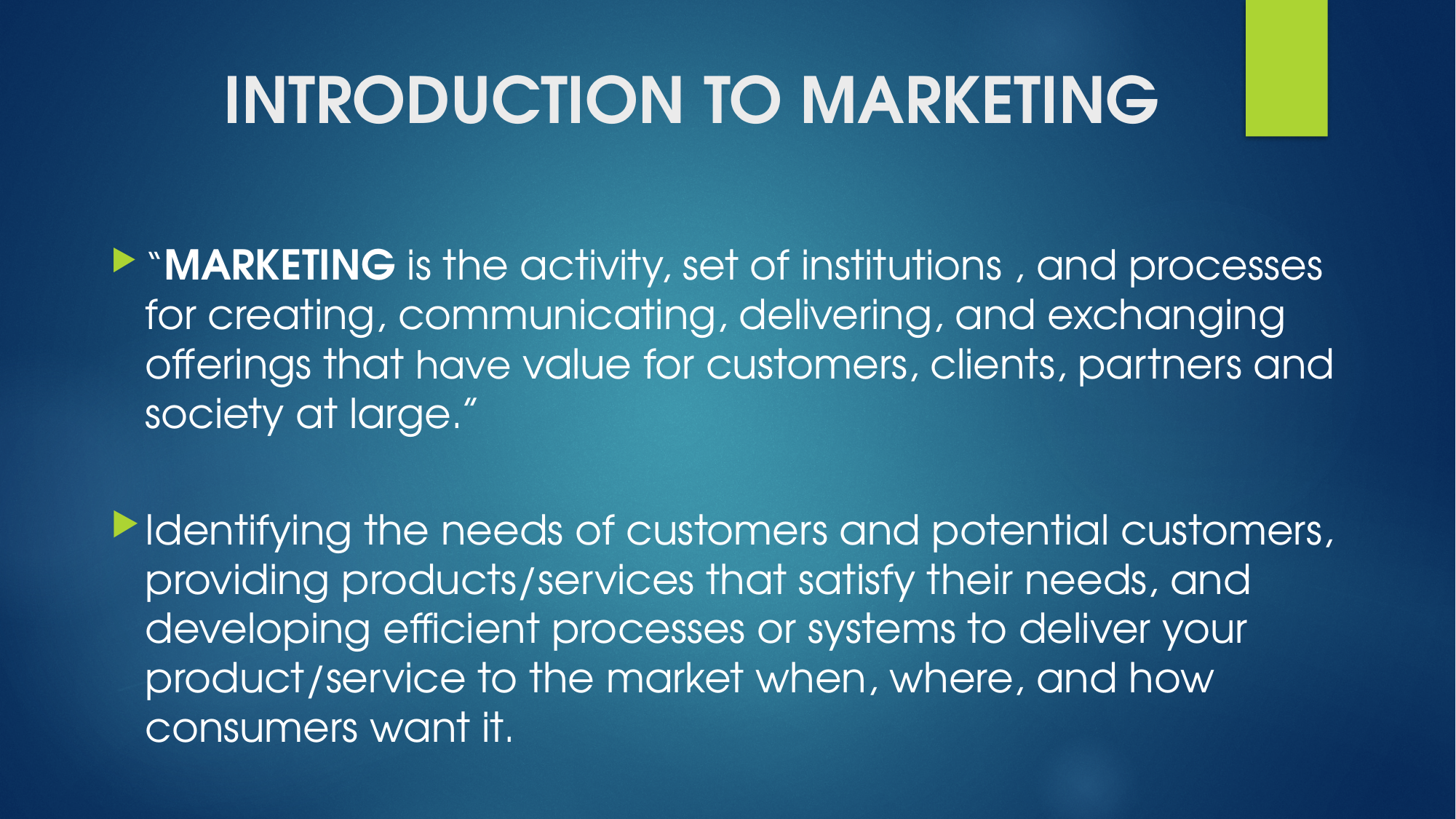

# INTRODUCTION TO MARKETING
“MARKETING is the activity, set of institutions , and processes for creating, communicating, delivering, and exchanging offerings that have value for customers, clients, partners and society at large.”

Identifying the needs of customers and potential customers, providing products/services that satisfy their needs, and developing efficient processes or systems to deliver your product/service to the market when, where, and how consumers want it.